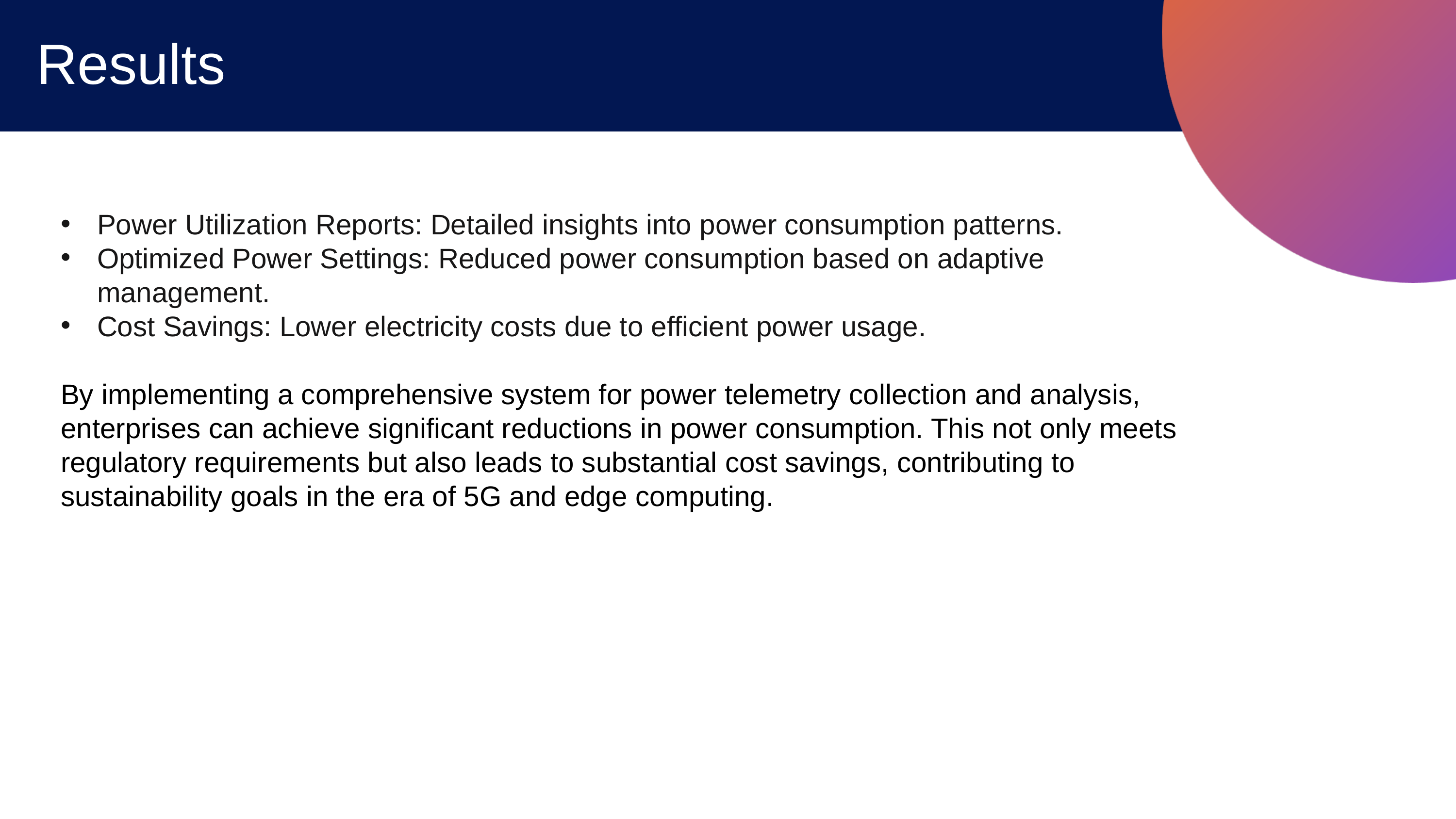

Results
Power Utilization Reports: Detailed insights into power consumption patterns.
Optimized Power Settings: Reduced power consumption based on adaptive management.
Cost Savings: Lower electricity costs due to efficient power usage.

By implementing a comprehensive system for power telemetry collection and analysis, enterprises can achieve significant reductions in power consumption. This not only meets regulatory requirements but also leads to substantial cost savings, contributing to sustainability goals in the era of 5G and edge computing.